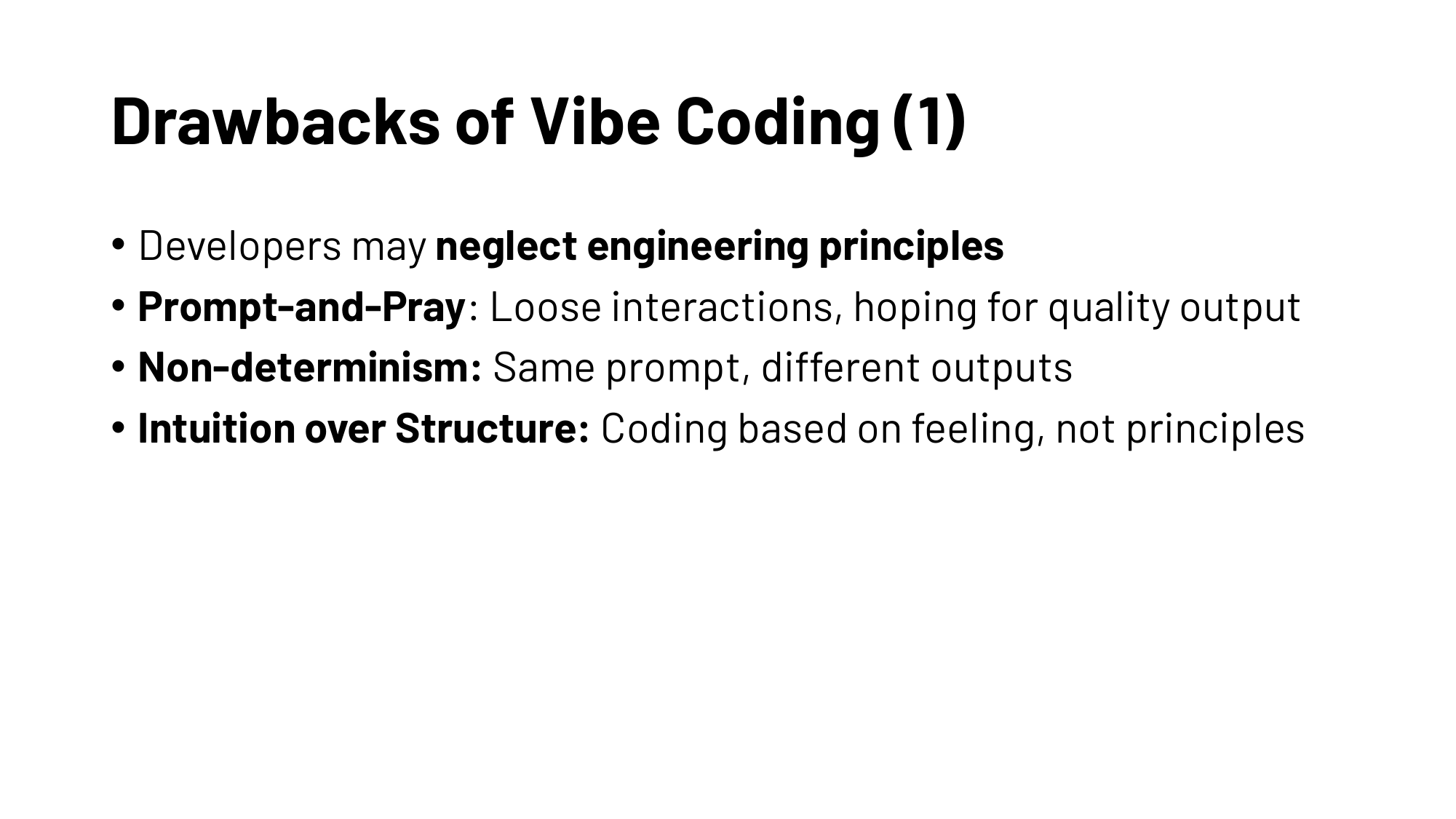

# Drawbacks of Vibe Coding (1)
Developers may neglect engineering principles
Prompt-and-Pray: Loose interactions, hoping for quality output
Non-determinism: Same prompt, different outputs
Intuition over Structure: Coding based on feeling, not principles